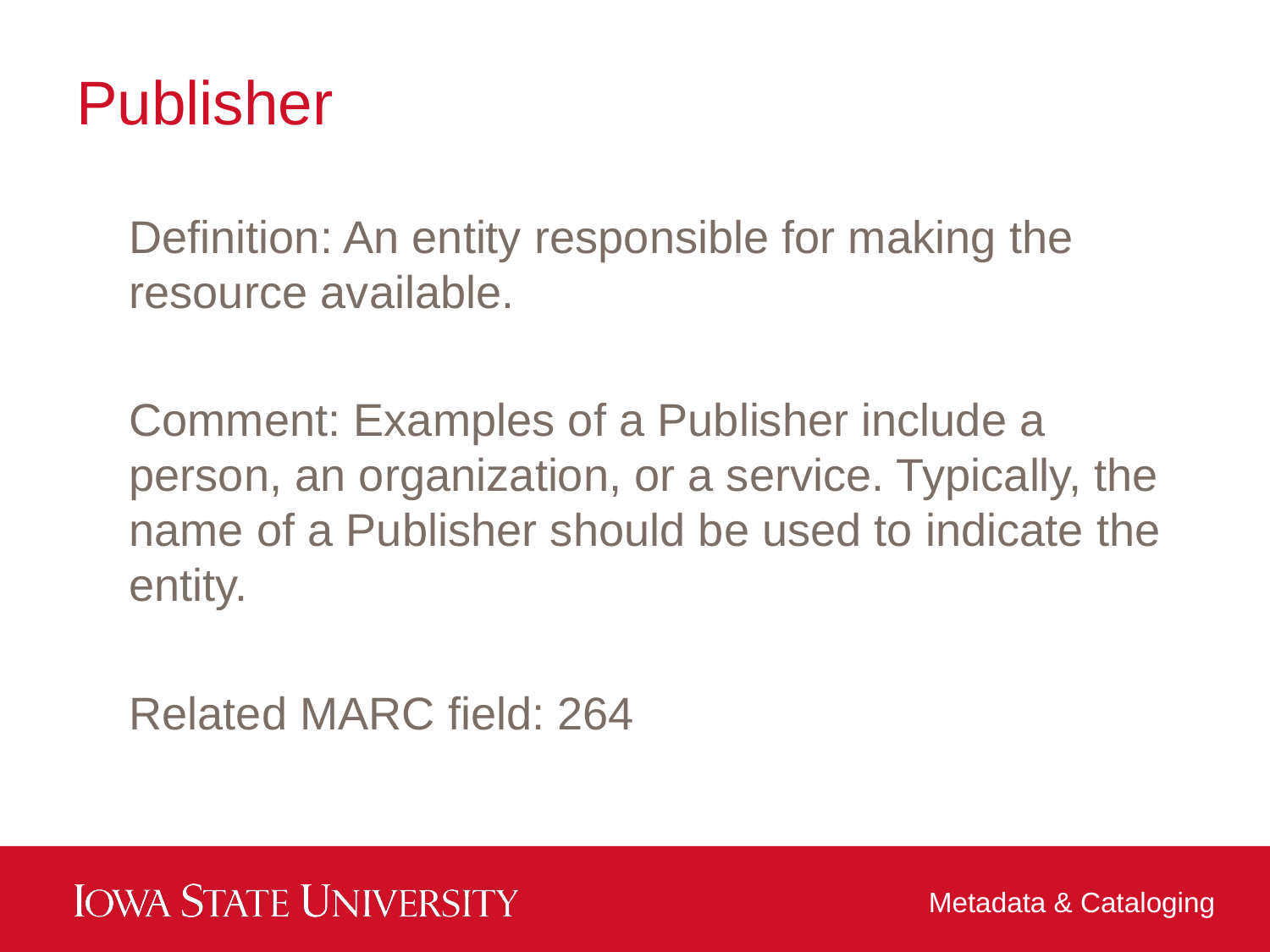

# Publisher
Definition: An entity responsible for making the resource available.

Comment: Examples of a Publisher include a person, an organization, or a service. Typically, the name of a Publisher should be used to indicate the entity.

Related MARC field: 264